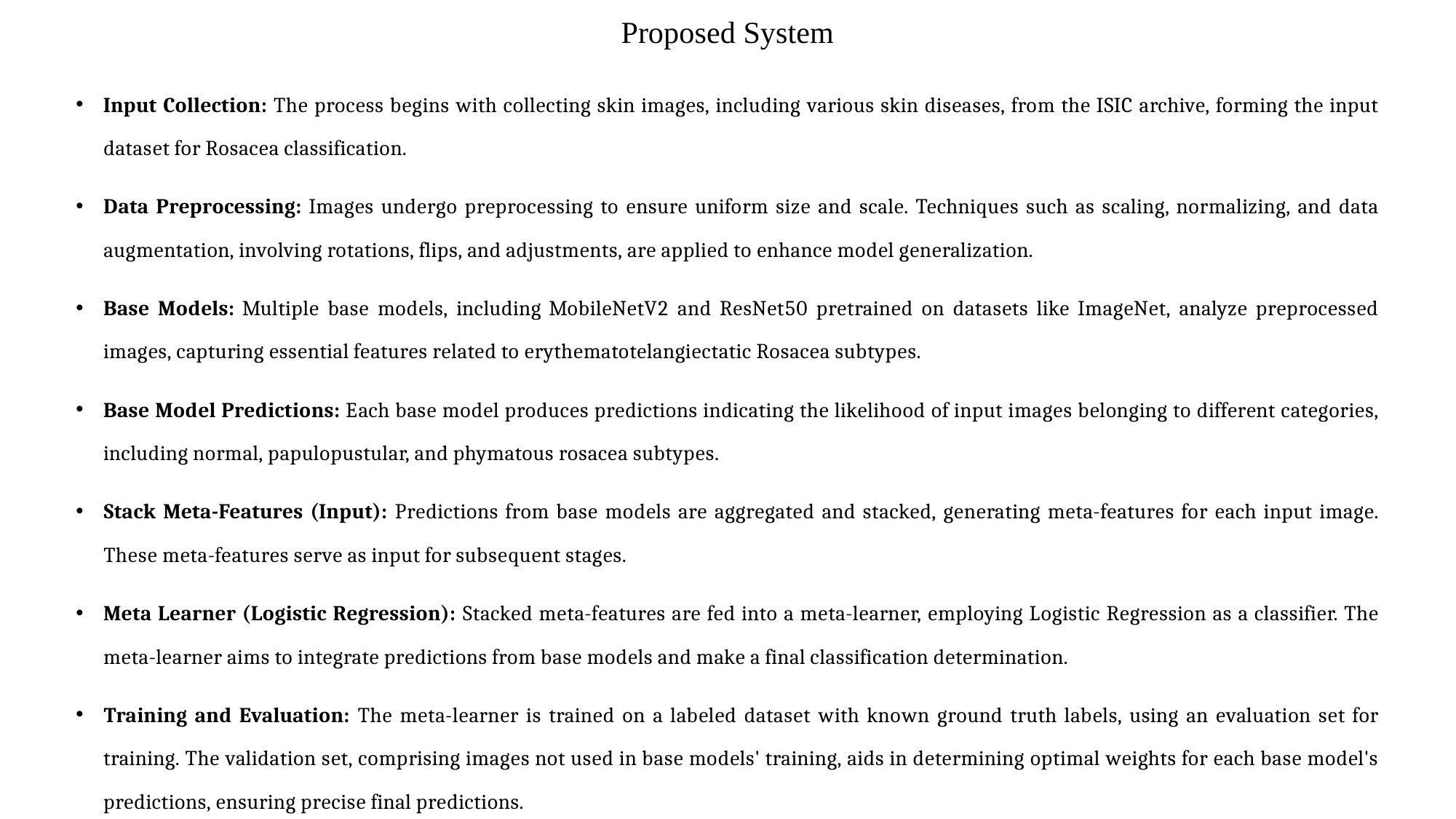

# Proposed System
Input Collection: The process begins with collecting skin images, including various skin diseases, from the ISIC archive, forming the input dataset for Rosacea classification.
Data Preprocessing: Images undergo preprocessing to ensure uniform size and scale. Techniques such as scaling, normalizing, and data augmentation, involving rotations, flips, and adjustments, are applied to enhance model generalization.
Base Models: Multiple base models, including MobileNetV2 and ResNet50 pretrained on datasets like ImageNet, analyze preprocessed images, capturing essential features related to erythematotelangiectatic Rosacea subtypes.
Base Model Predictions: Each base model produces predictions indicating the likelihood of input images belonging to different categories, including normal, papulopustular, and phymatous rosacea subtypes.
Stack Meta-Features (Input): Predictions from base models are aggregated and stacked, generating meta-features for each input image. These meta-features serve as input for subsequent stages.
Meta Learner (Logistic Regression): Stacked meta-features are fed into a meta-learner, employing Logistic Regression as a classifier. The meta-learner aims to integrate predictions from base models and make a final classification determination.
Training and Evaluation: The meta-learner is trained on a labeled dataset with known ground truth labels, using an evaluation set for training. The validation set, comprising images not used in base models' training, aids in determining optimal weights for each base model's predictions, ensuring precise final predictions.